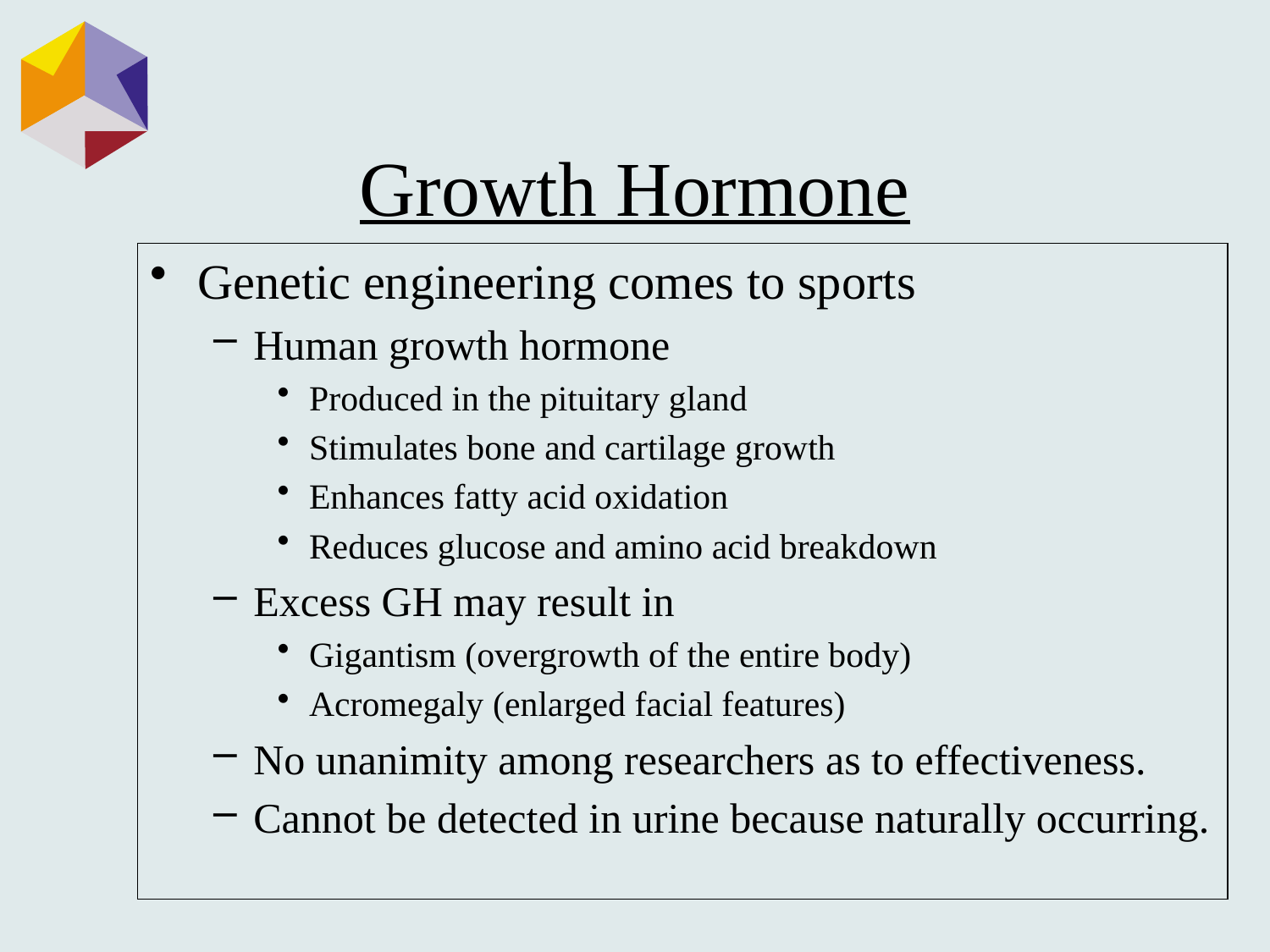

# Growth Hormone
Genetic engineering comes to sports
Human growth hormone
Produced in the pituitary gland
Stimulates bone and cartilage growth
Enhances fatty acid oxidation
Reduces glucose and amino acid breakdown
Excess GH may result in
Gigantism (overgrowth of the entire body)
Acromegaly (enlarged facial features)
No unanimity among researchers as to effectiveness.
Cannot be detected in urine because naturally occurring.